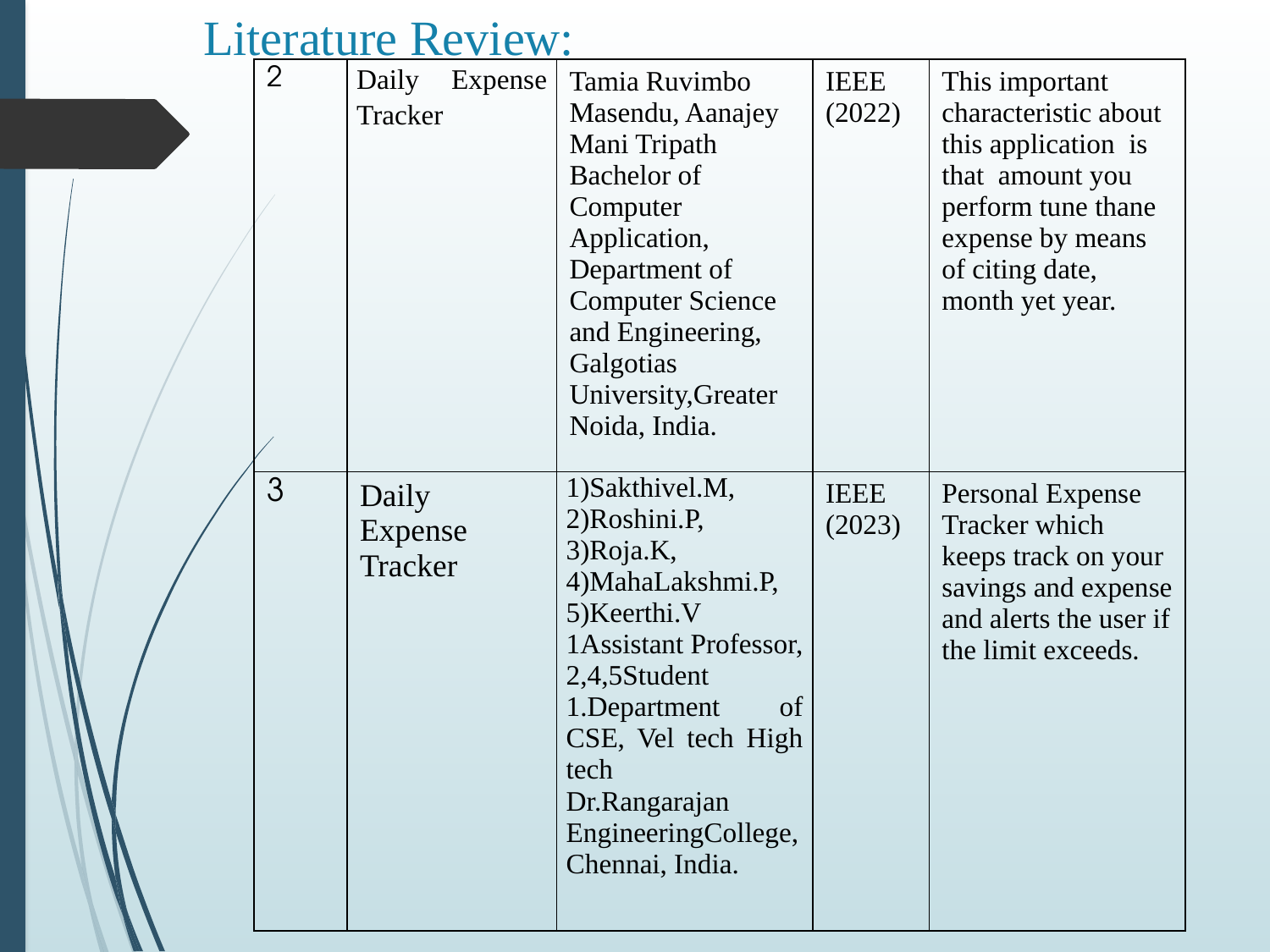

# Literature Review:
| 2 | Daily Expense Tracker | Tamia Ruvimbo Masendu, Aanajey Mani Tripath Bachelor of Computer Application, Department of Computer Science and Engineering, Galgotias University,Greater Noida, India. | IEEE (2022) | This important characteristic about this application is that amount you perform tune thane expense by means of citing date, month yet year. |
| --- | --- | --- | --- | --- |
| 3 | Daily Expense Tracker | 1)Sakthivel.M, 2)Roshini.P, 3)Roja.K, 4)MahaLakshmi.P, 5)Keerthi.V 1Assistant Professor, 2,4,5Student 1.Department of CSE, Vel tech High tech Dr.Rangarajan EngineeringCollege, Chennai, India. | IEEE (2023) | Personal Expense Tracker which keeps track on your savings and expense and alerts the user if the limit exceeds. |